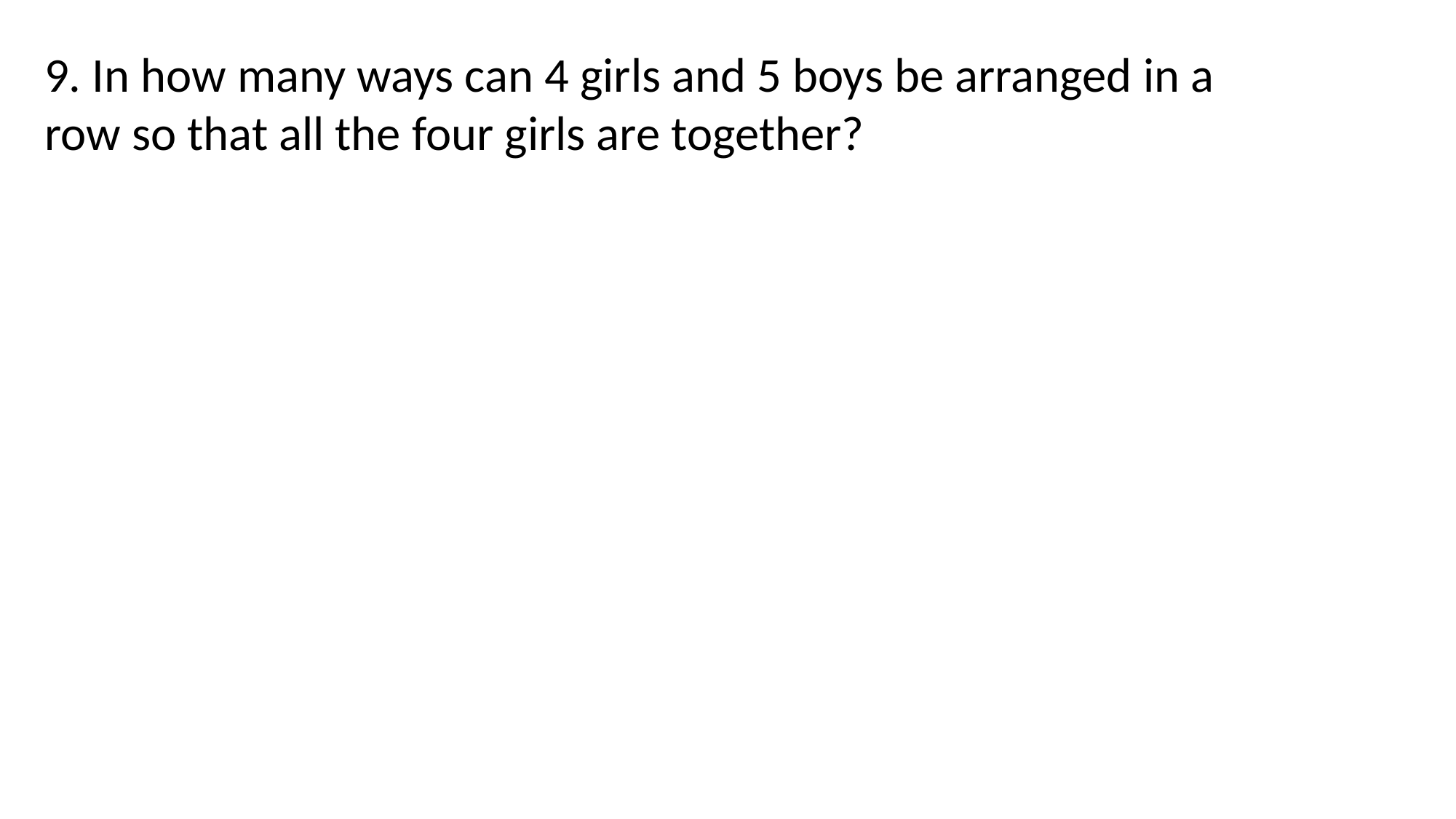

9. In how many ways can 4 girls and 5 boys be arranged in a row so that all the four girls are together?